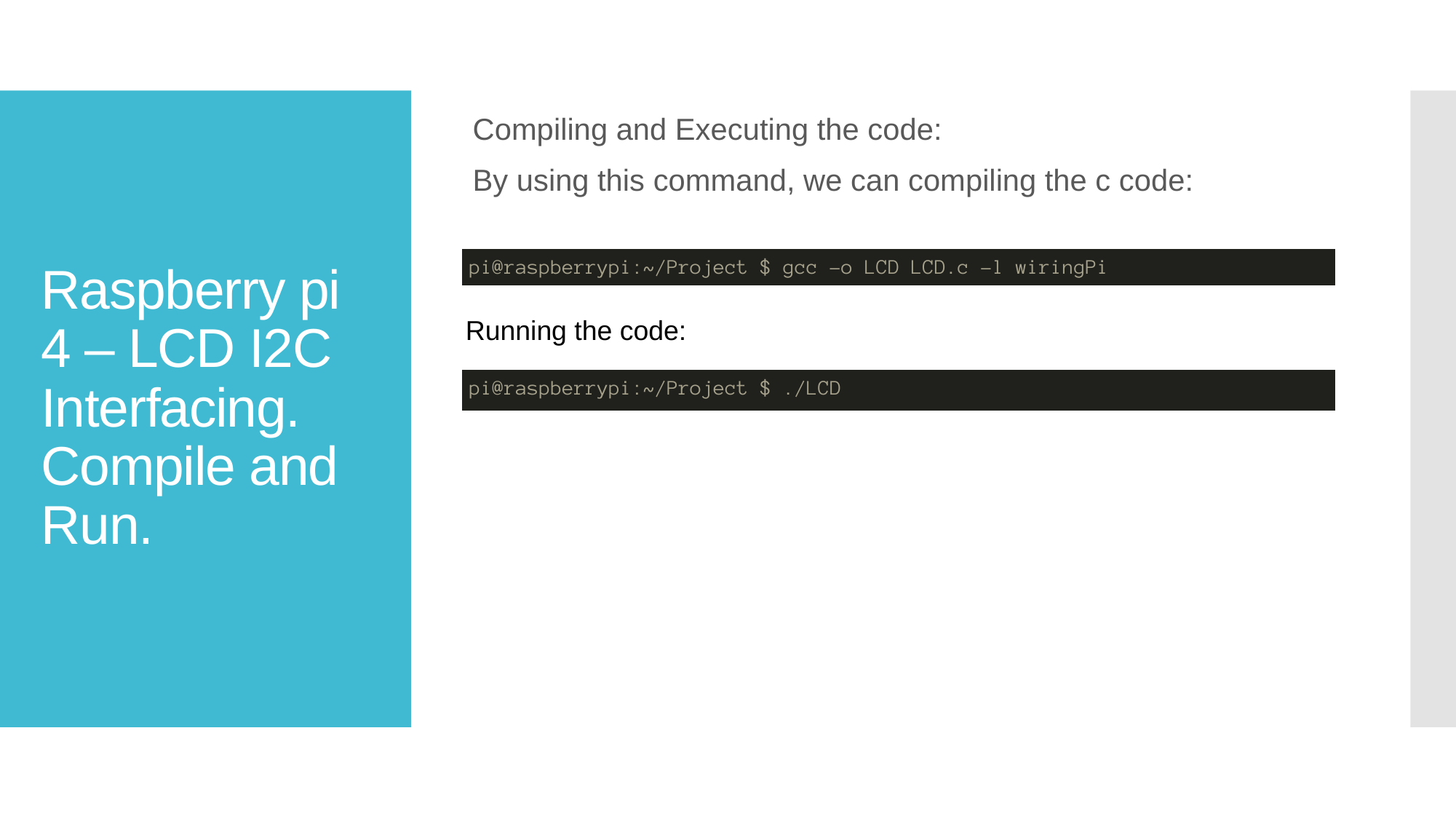

Compiling and Executing the code:
By using this command, we can compiling the c code:

# Raspberry pi 4 – LCD I2C Interfacing. Compile and Run.
| pi@raspberrypi:~/Project $ gcc -o LCD LCD.c -l wiringPi |
| --- |
Running the code:
| pi@raspberrypi:~/Project $ ./LCD |
| --- |